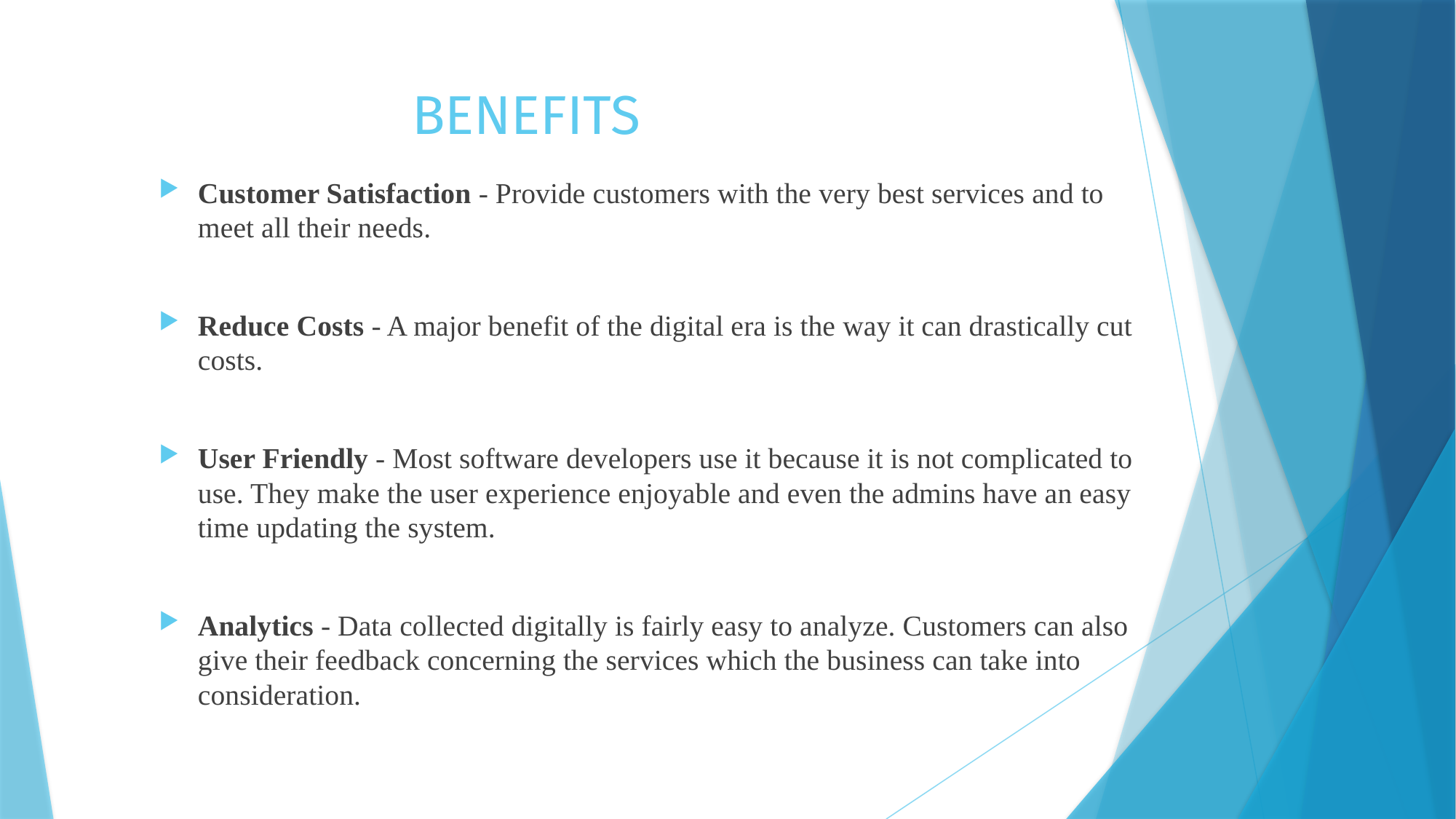

# BENEFITS
Customer Satisfaction - Provide customers with the very best services and to meet all their needs.

Reduce Costs - A major benefit of the digital era is the way it can drastically cut costs.

User Friendly - Most software developers use it because it is not complicated to use. They make the user experience enjoyable and even the admins have an easy time updating the system.

Analytics - Data collected digitally is fairly easy to analyze. Customers can also give their feedback concerning the services which the business can take into consideration.